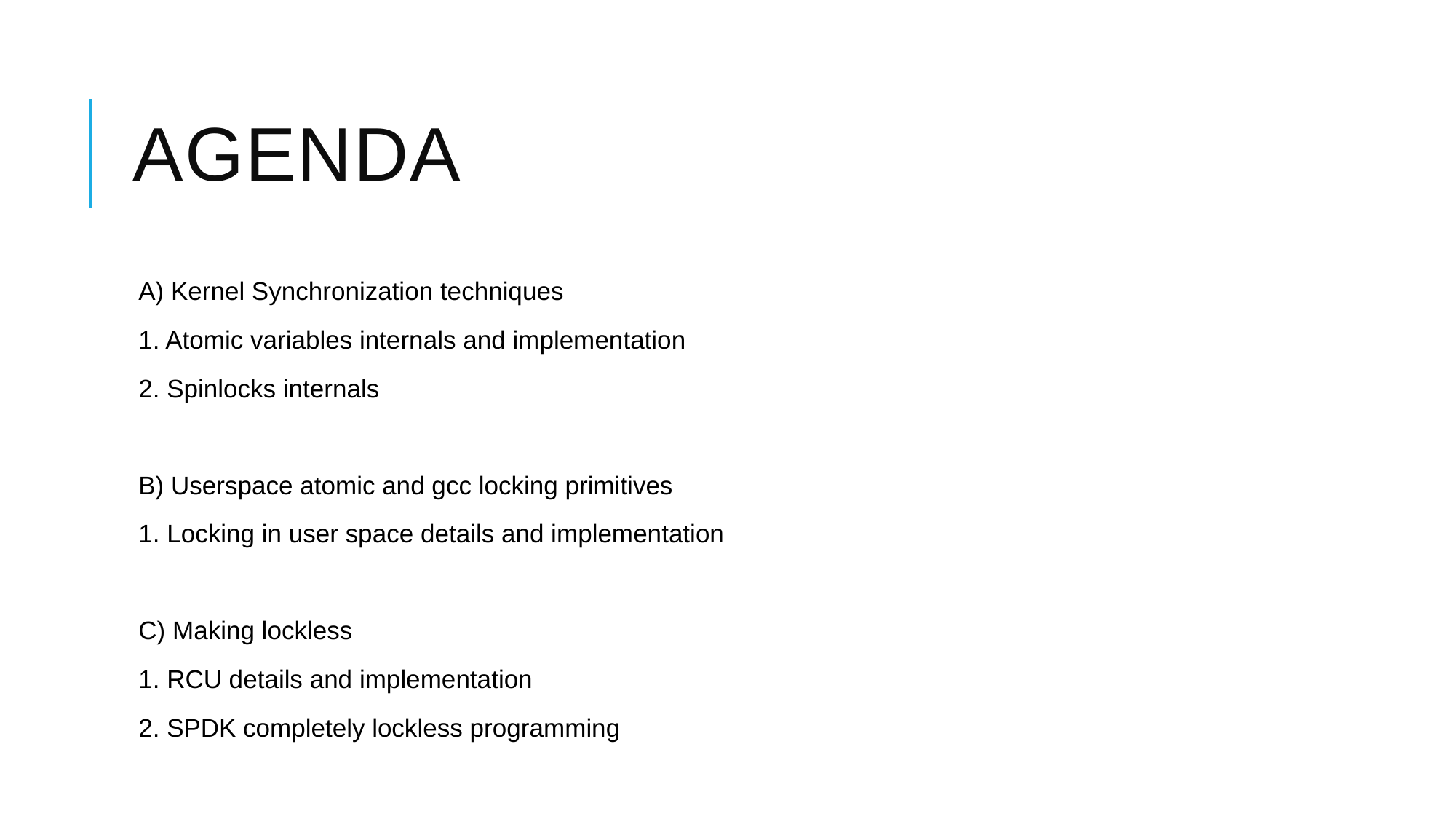

# Agenda
A) Kernel Synchronization techniques
1. Atomic variables internals and implementation
2. Spinlocks internals

B) Userspace atomic and gcc locking primitives
1. Locking in user space details and implementation

C) Making lockless
1. RCU details and implementation
2. SPDK completely lockless programming